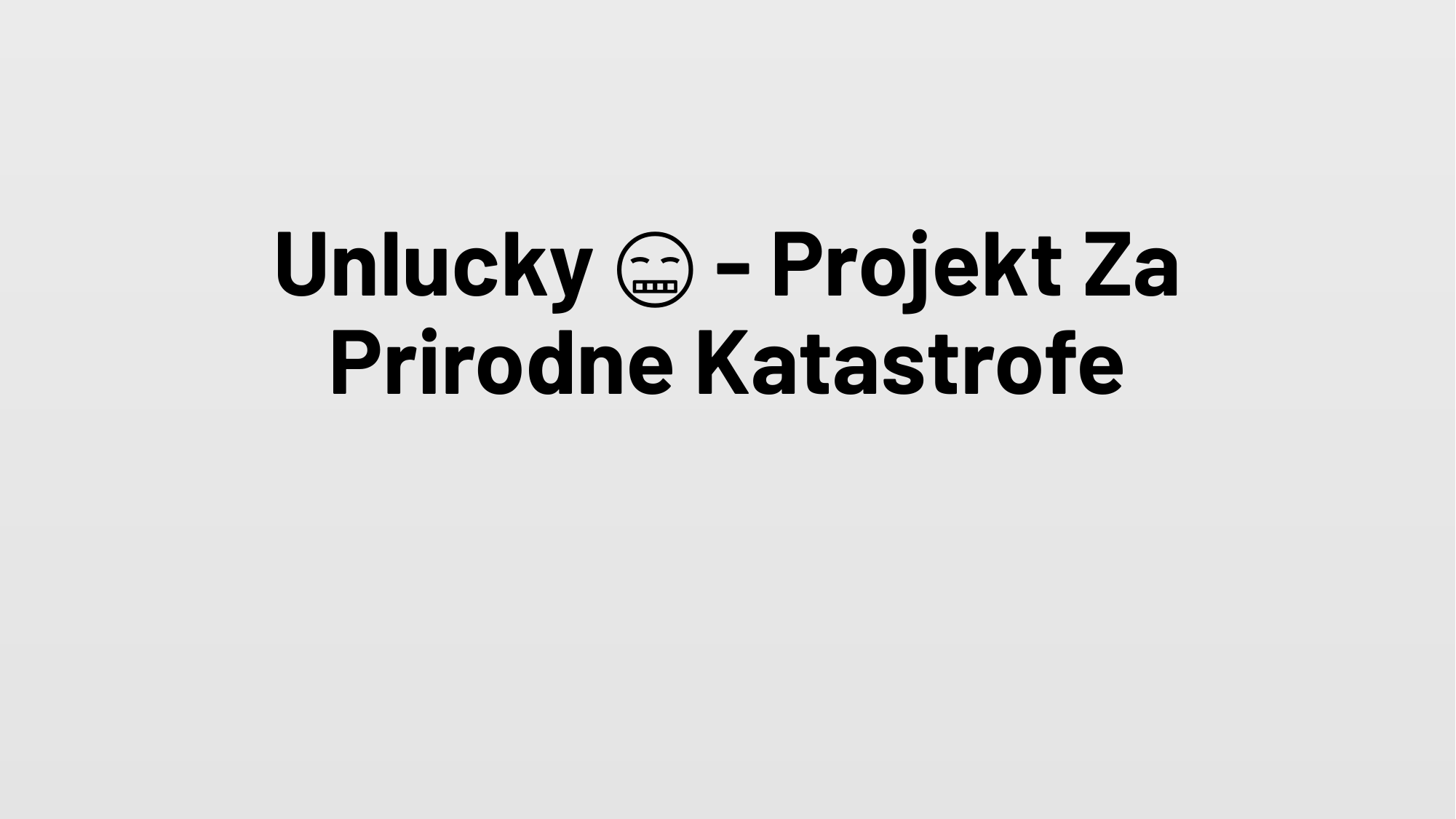

# Unlucky 😬 - Projekt Za Prirodne Katastrofe